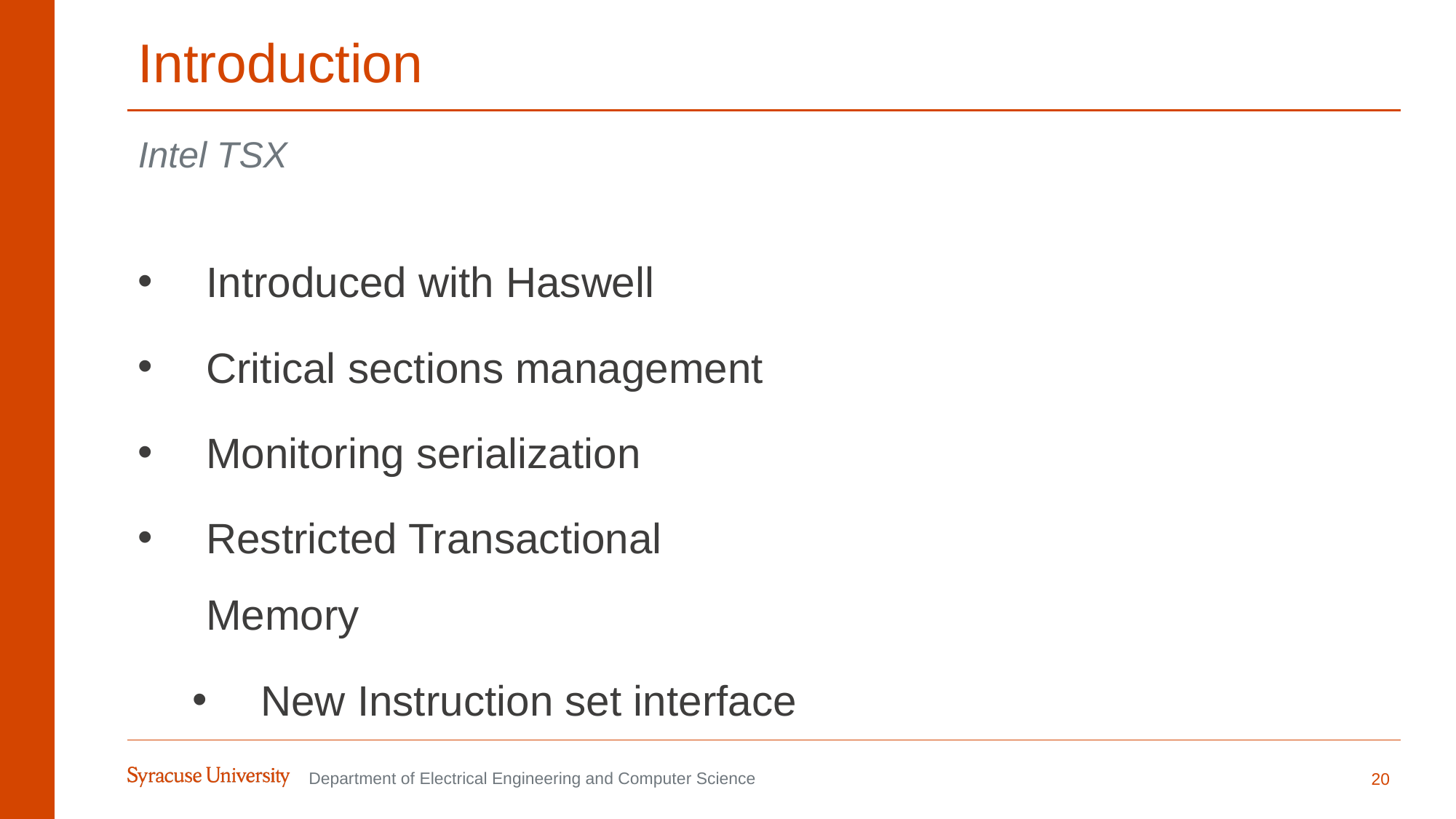

# Introduction
Intel TSX
Introduced with Haswell
Critical sections management
Monitoring serialization
Restricted Transactional Memory
New Instruction set interface
Department of Electrical Engineering and Computer Science
20